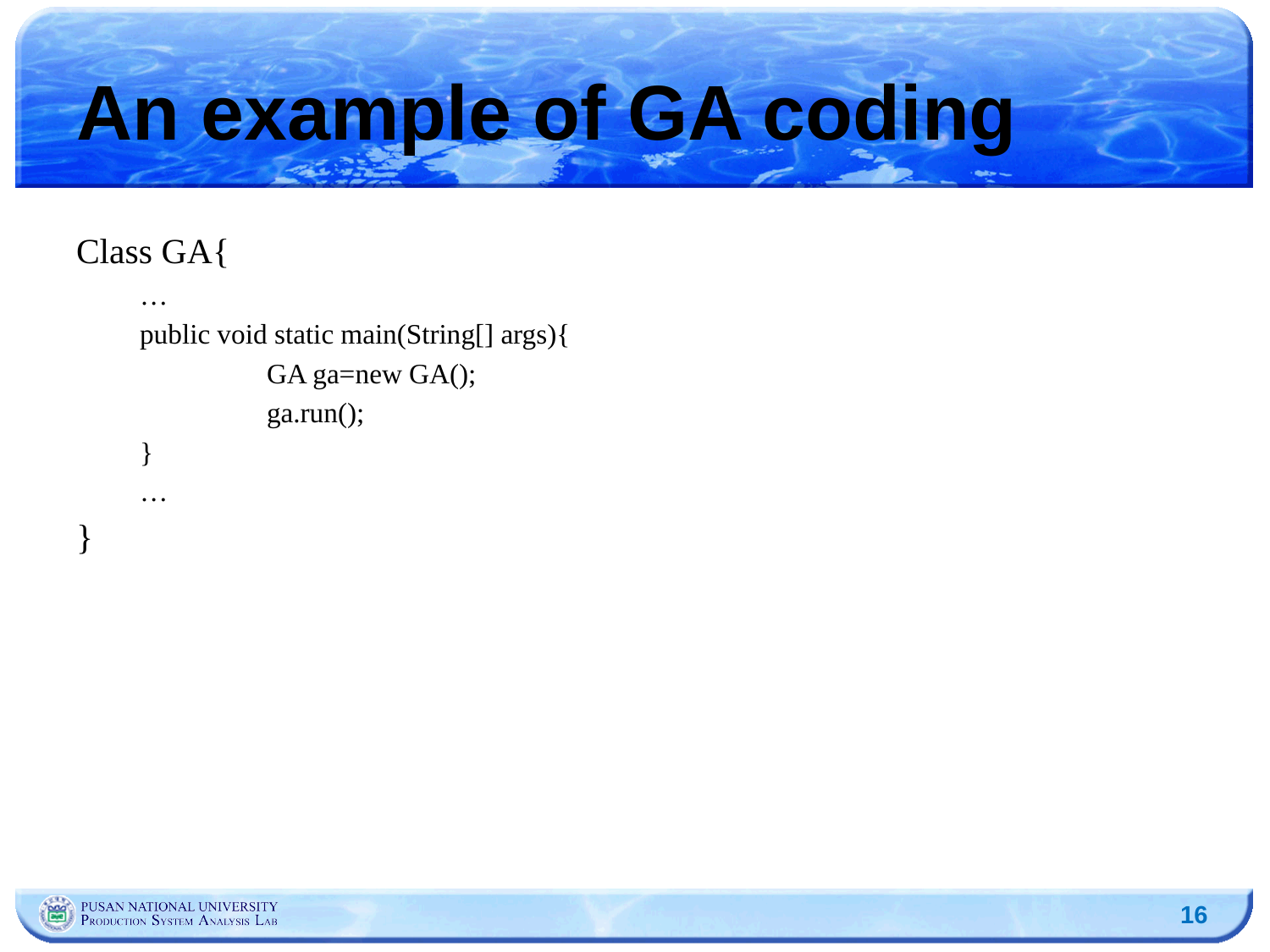

# An example of GA coding
Class GA{
	…
	public void static main(String[] args){
		GA ga=new GA();
		ga.run();
	}
	…
}
16